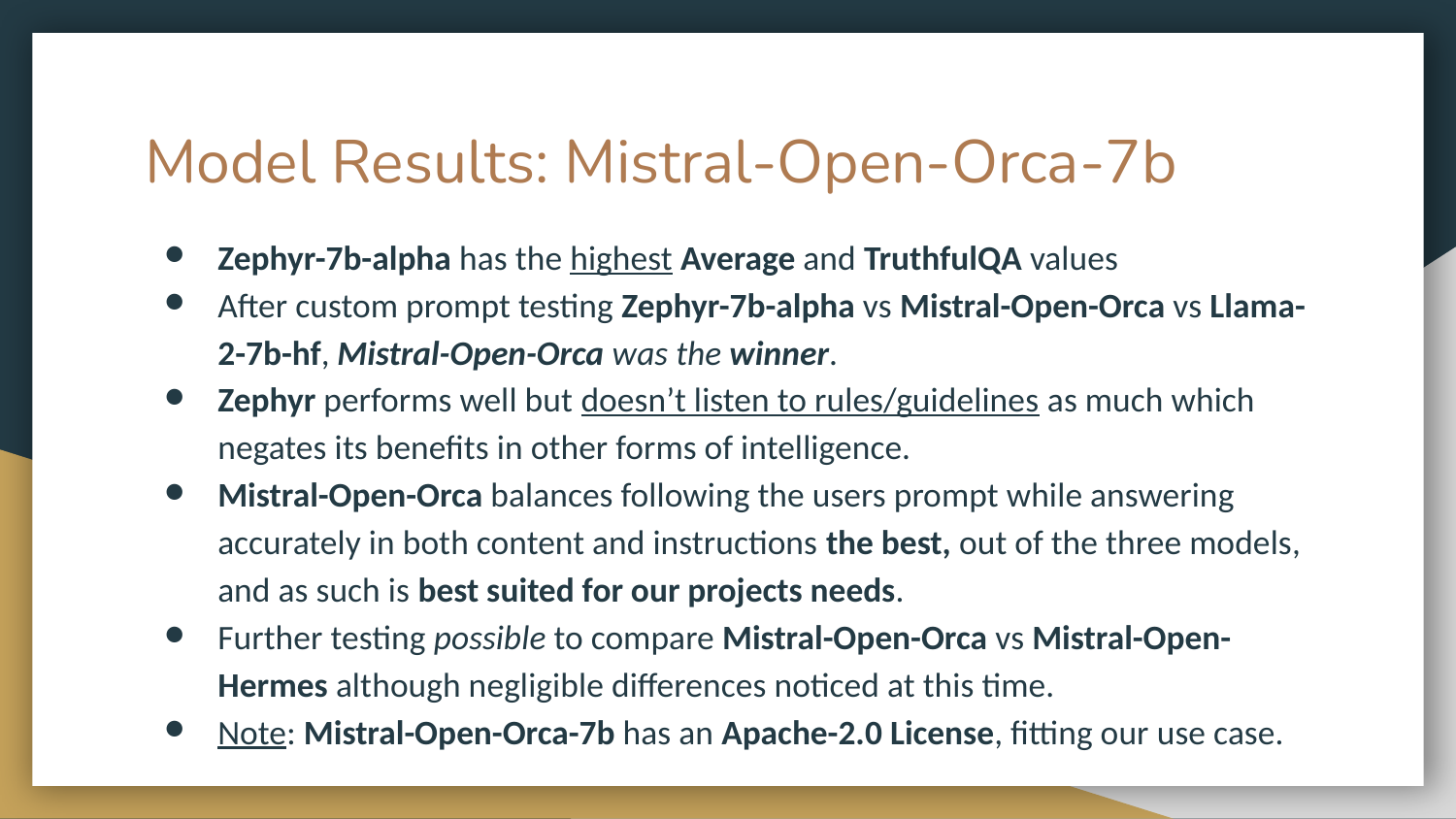

# Model Results: Mistral-Open-Orca-7b
Zephyr-7b-alpha has the highest Average and TruthfulQA values
After custom prompt testing Zephyr-7b-alpha vs Mistral-Open-Orca vs Llama-2-7b-hf, Mistral-Open-Orca was the winner.
Zephyr performs well but doesn’t listen to rules/guidelines as much which negates its benefits in other forms of intelligence.
Mistral-Open-Orca balances following the users prompt while answering accurately in both content and instructions the best, out of the three models, and as such is best suited for our projects needs.
Further testing possible to compare Mistral-Open-Orca vs Mistral-Open-Hermes although negligible differences noticed at this time.
Note: Mistral-Open-Orca-7b has an Apache-2.0 License, fitting our use case.